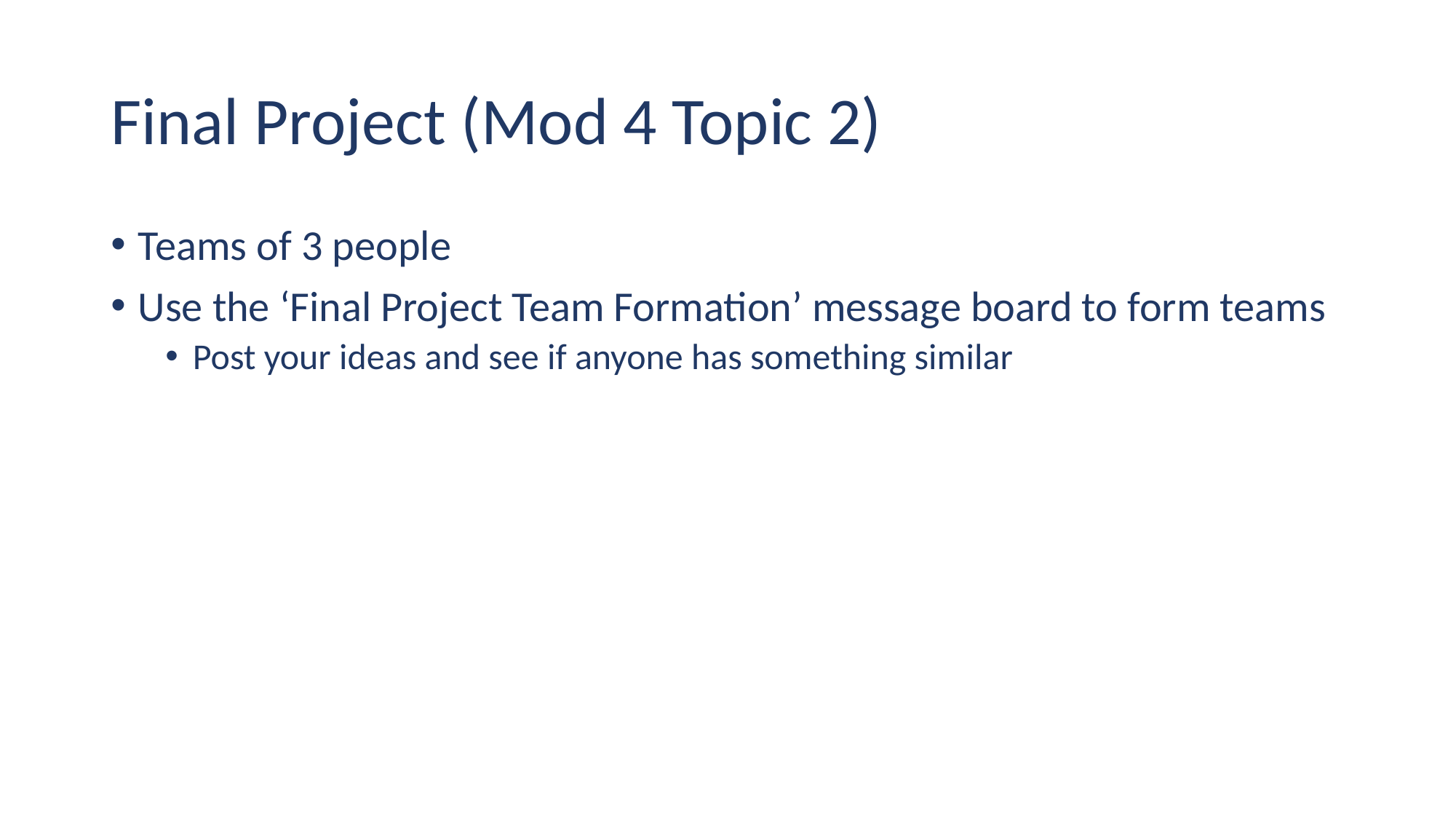

# Final Project (Mod 4 Topic 2)
Teams of 3 people
Use the ‘Final Project Team Formation’ message board to form teams
Post your ideas and see if anyone has something similar